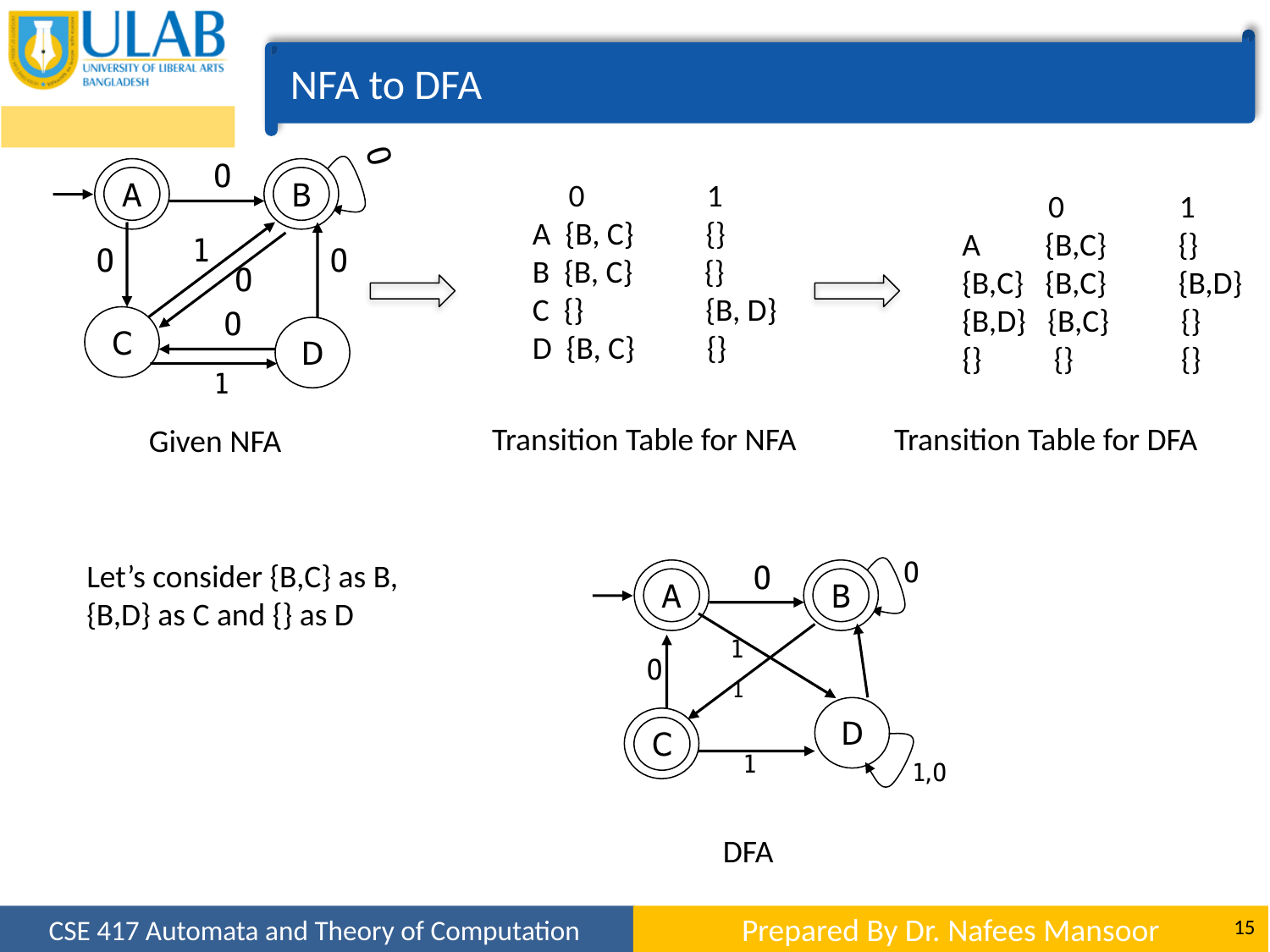

NFA to DFA
0
0

A

B

     0                 1
A  {B, C}          {}
B  {B, C}          {}
C  {}                 {B, D}
D  {B, C}          {}
            0                1
A         {B,C}          {}
{B,C}   {B,C}          {B,D}
{B,D}   {B,C}          {}
{}          {}               {}

1

0
0
0

0
C
D

1

Transition Table for NFA
Transition Table for DFA
Given NFA
0
0

A

B

1

0
1
D

C

1
1,0

Let’s consider {B,C} as B, {B,D} as C and {} as D
DFA